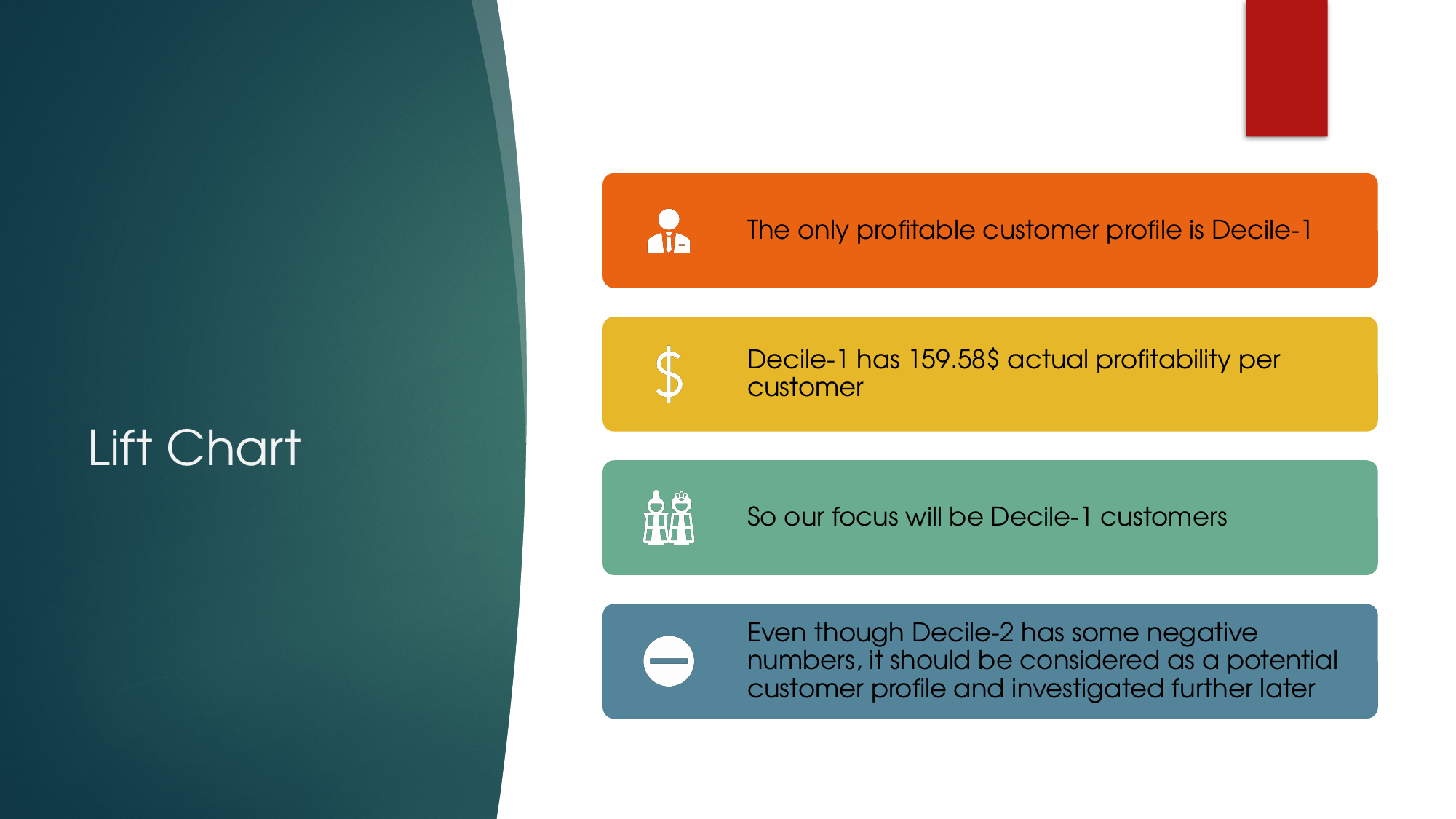

# Lift Chart
The only profitable customer profile is Decile-1
Decile-1 has 159.58$ actual profitability per customer
So our focus will be Decile-1 customers
Even though Decile-2 has some negative numbers, it should be considered as a potential customer profile and investigated further later